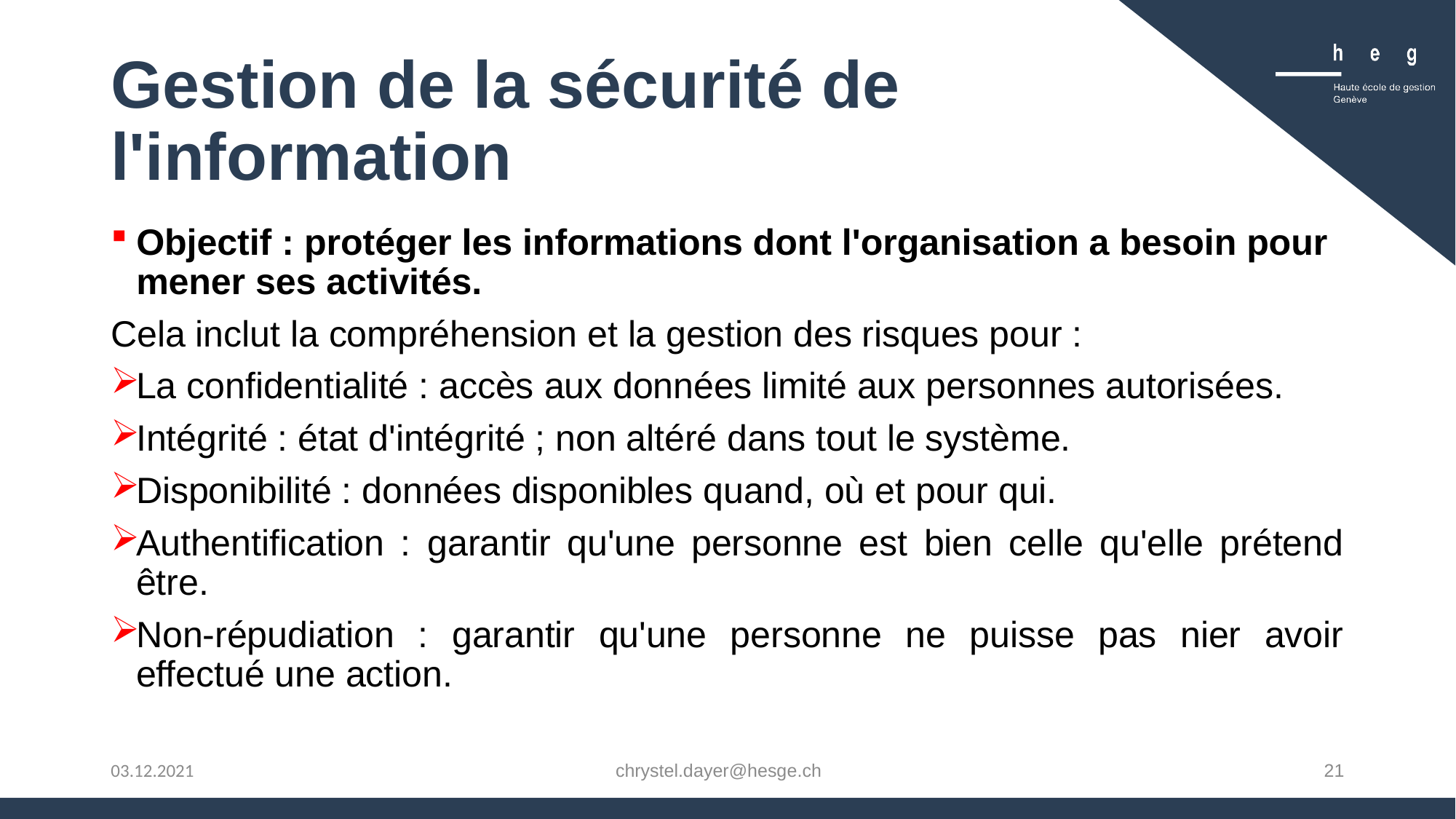

# Gestion de la sécurité de l'information
Objectif : protéger les informations dont l'organisation a besoin pour mener ses activités.
Cela inclut la compréhension et la gestion des risques pour :
La confidentialité : accès aux données limité aux personnes autorisées.
Intégrité : état d'intégrité ; non altéré dans tout le système.
Disponibilité : données disponibles quand, où et pour qui.
Authentification : garantir qu'une personne est bien celle qu'elle prétend être.
Non-répudiation : garantir qu'une personne ne puisse pas nier avoir effectué une action.
chrystel.dayer@hesge.ch
21